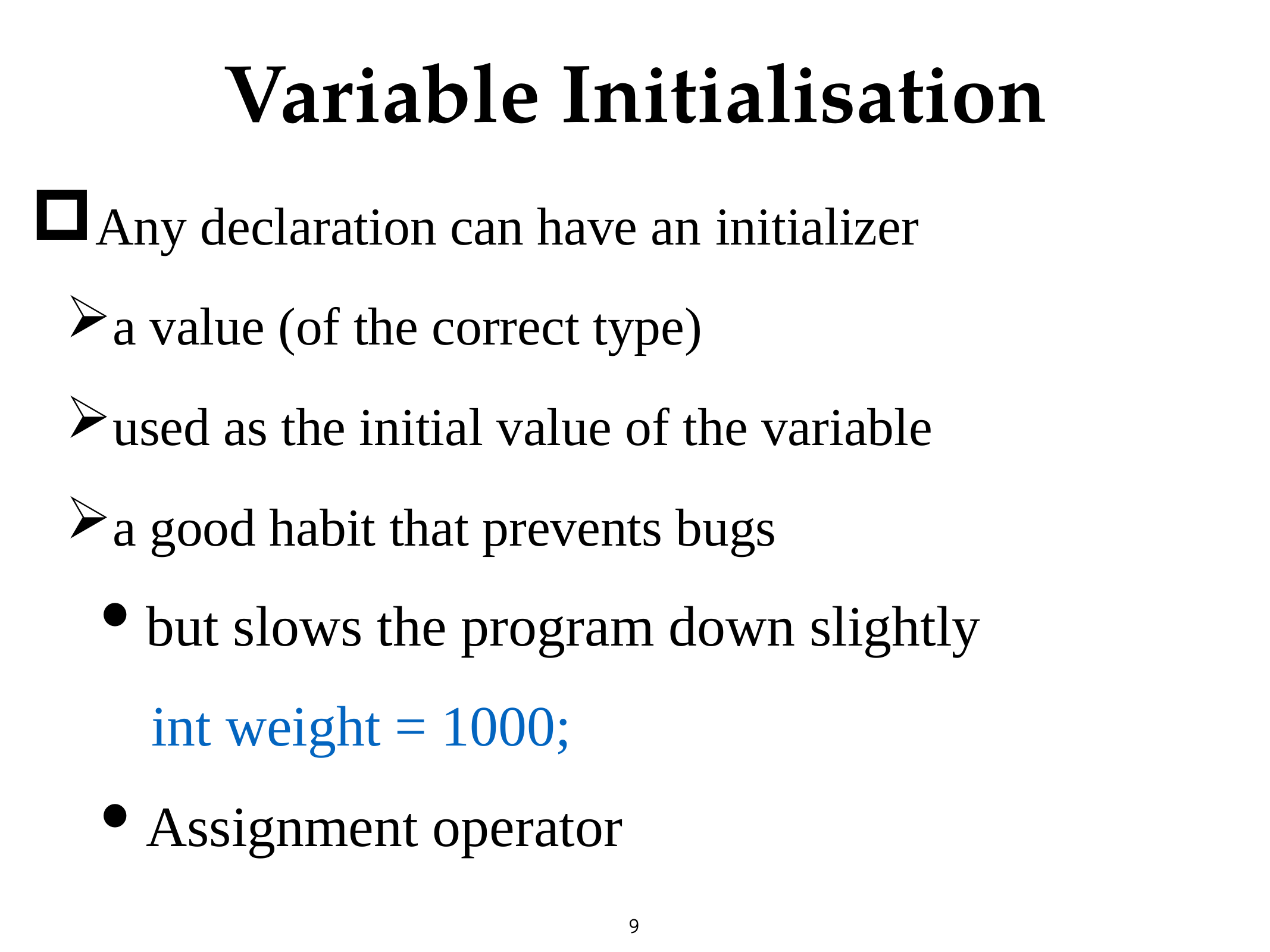

# Variable Initialisation
Any declaration can have an initializer
a value (of the correct type)
used as the initial value of the variable
a good habit that prevents bugs
but slows the program down slightly
      int weight = 1000;
Assignment operator
9